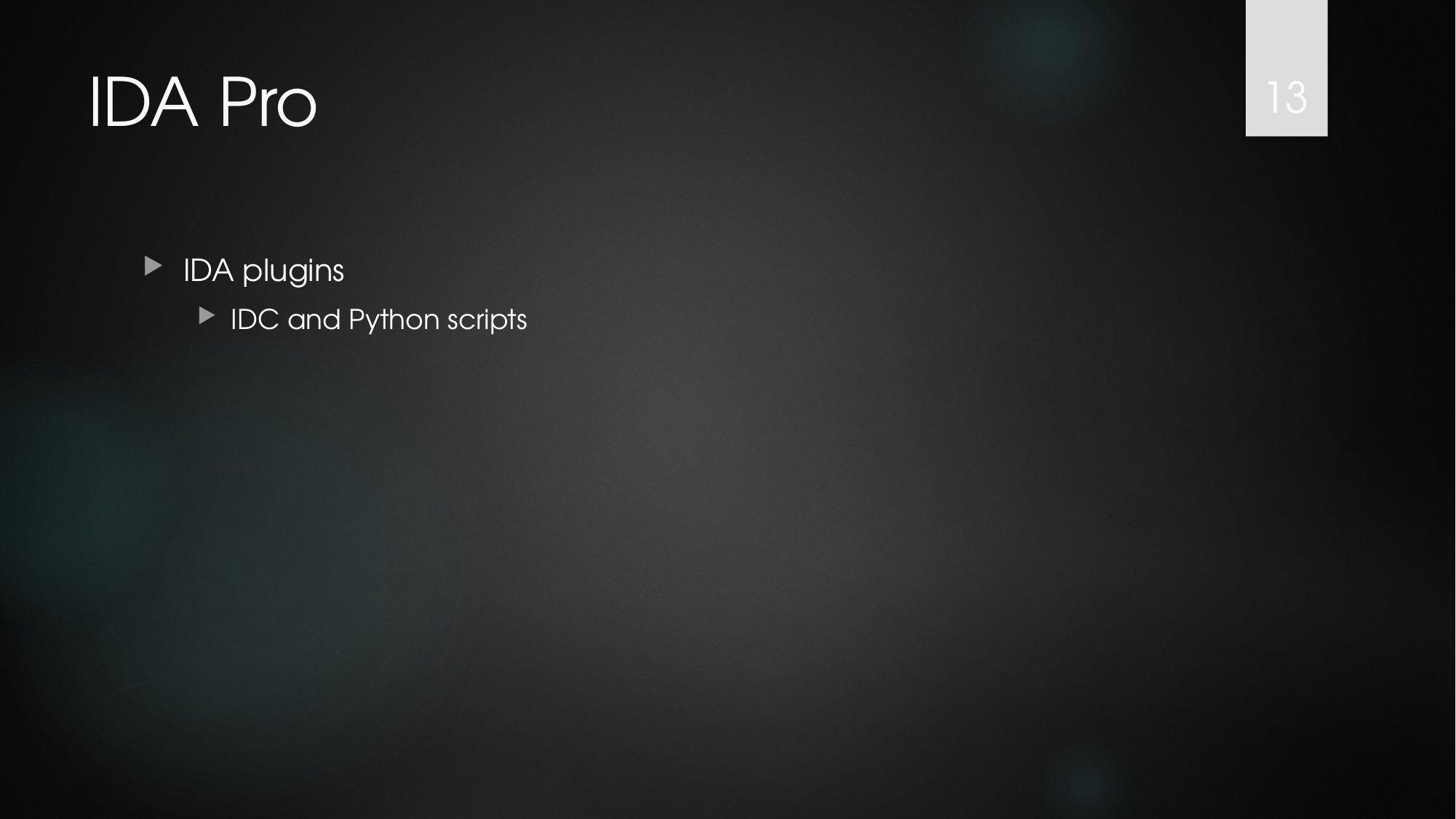

13
# IDA Pro
IDA plugins
IDC and Python scripts